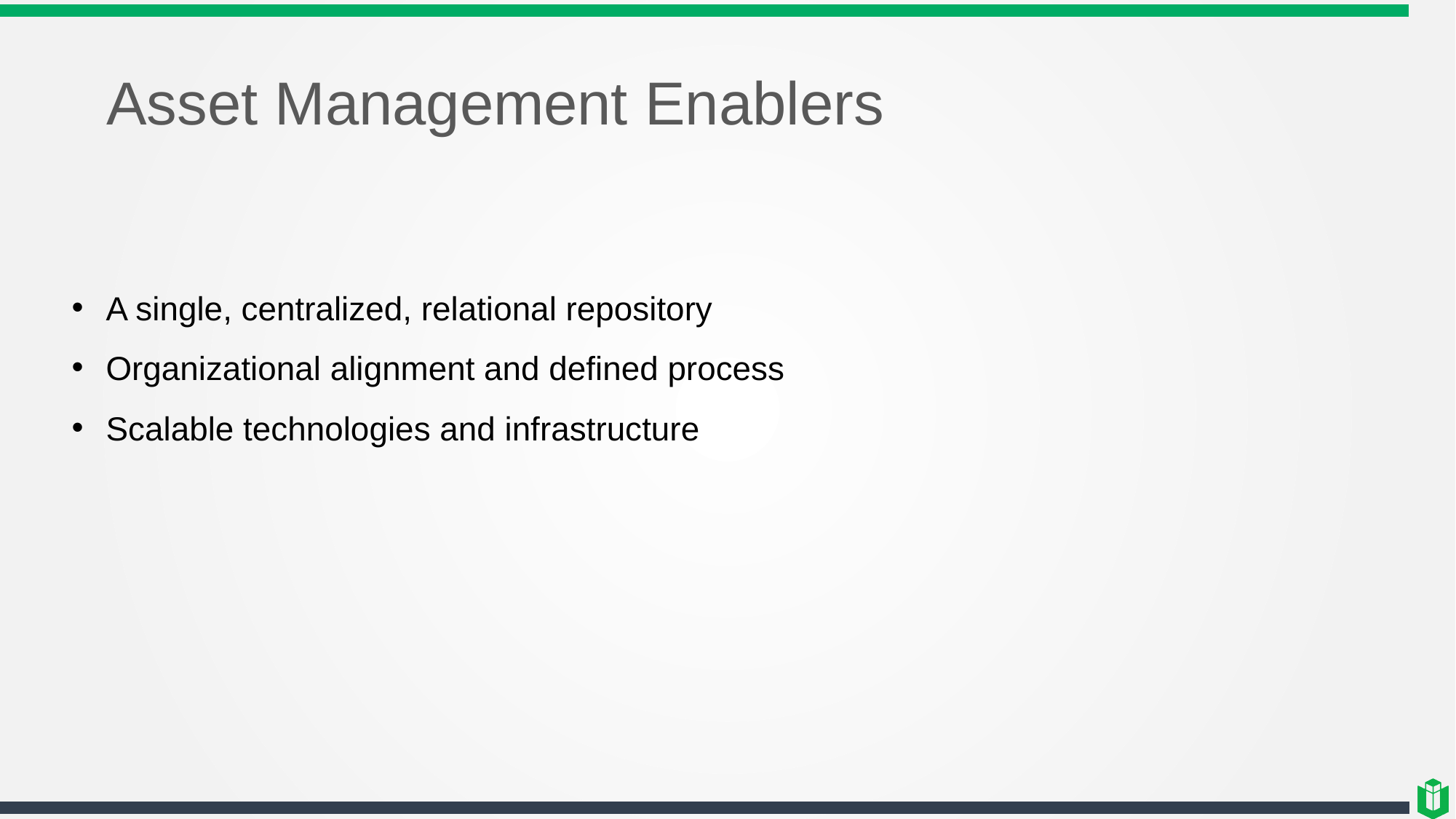

# Asset Management Enablers
A single, centralized, relational repository
Organizational alignment and defined process
Scalable technologies and infrastructure